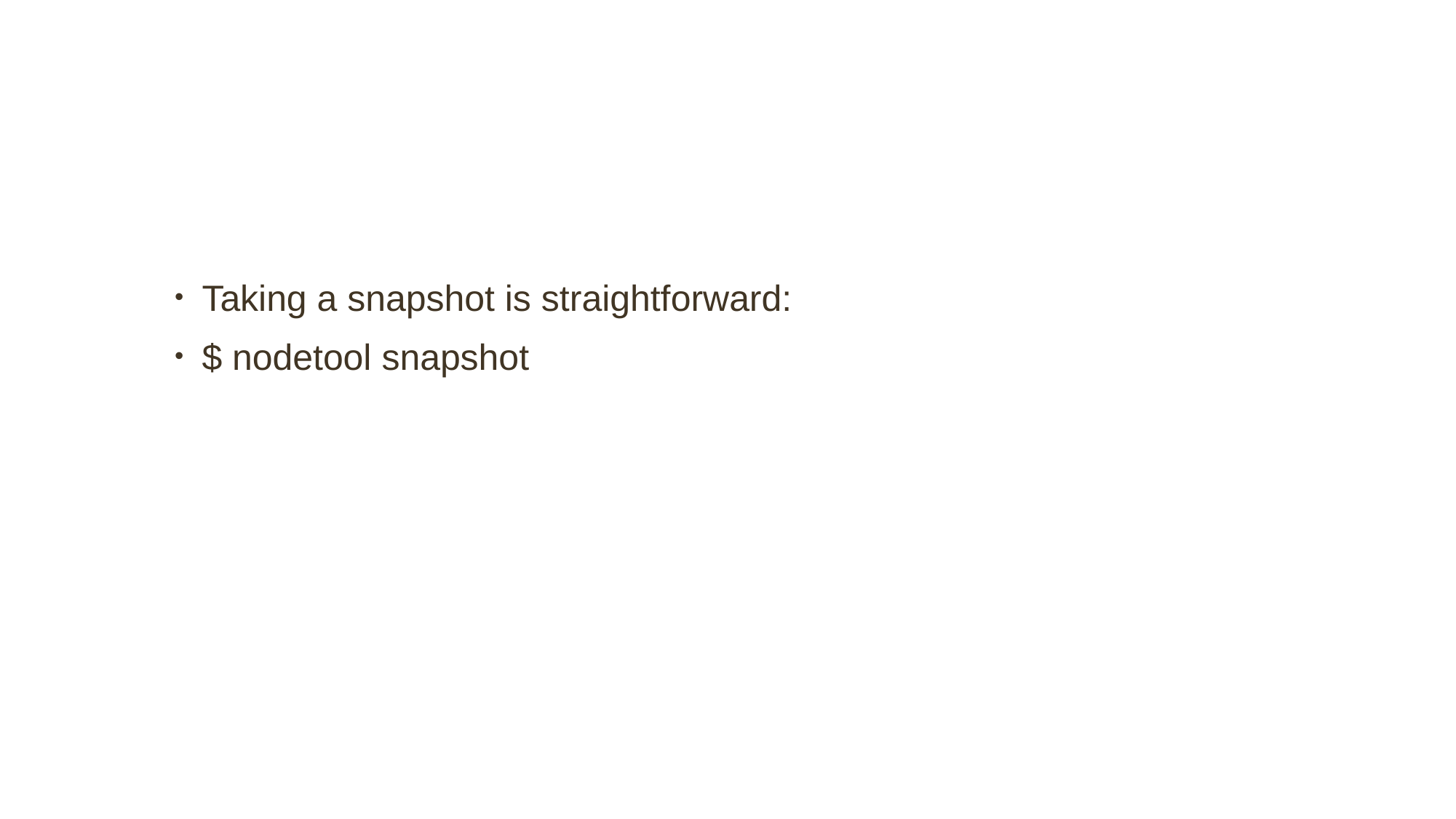

#
Taking a snapshot is straightforward:
$ nodetool snapshot